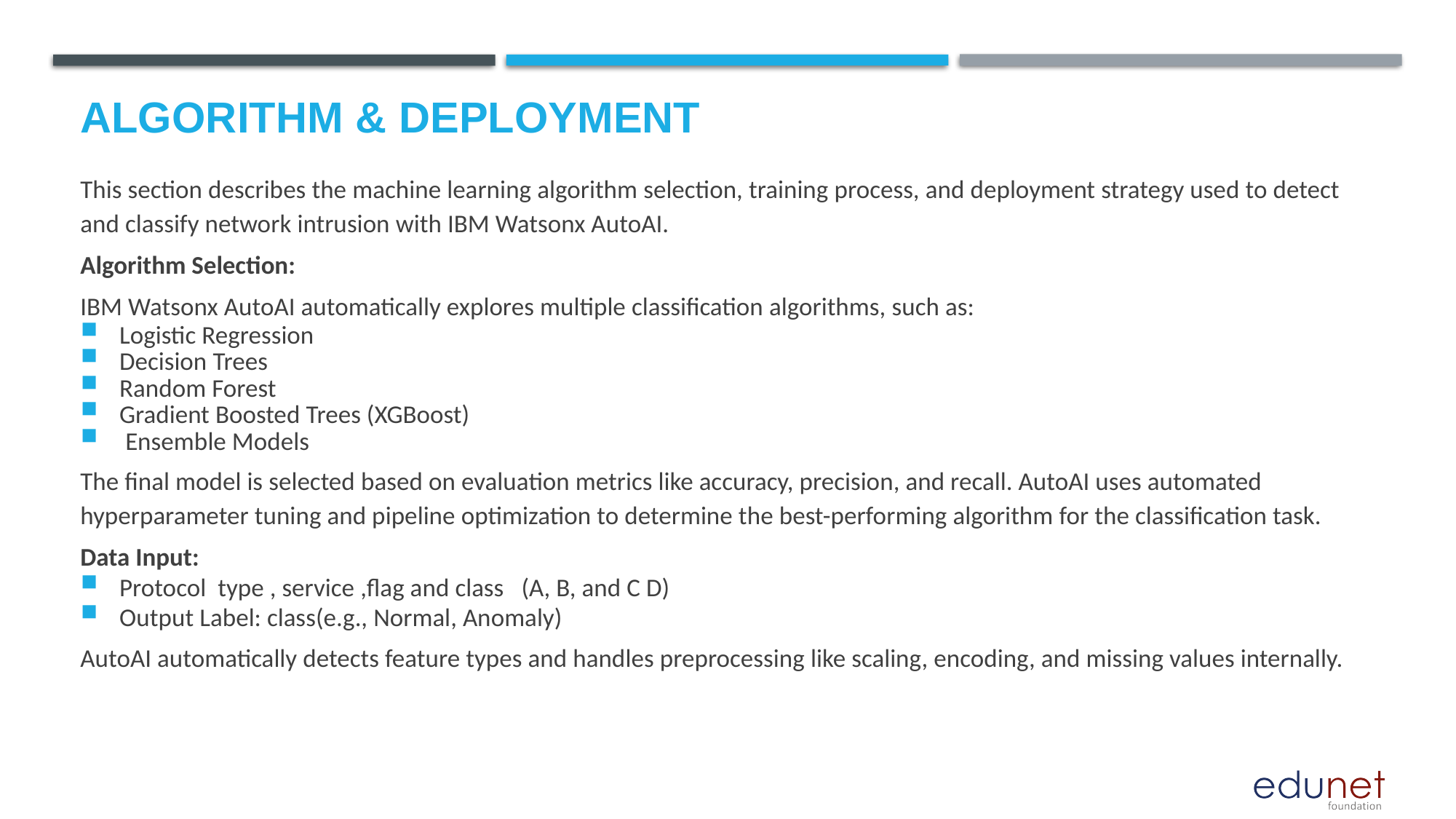

# Algorithm & Deployment
This section describes the machine learning algorithm selection, training process, and deployment strategy used to detect and classify network intrusion with IBM Watsonx AutoAI.
Algorithm Selection:
IBM Watsonx AutoAI automatically explores multiple classification algorithms, such as:
Logistic Regression
Decision Trees
Random Forest
Gradient Boosted Trees (XGBoost)
 Ensemble Models
The final model is selected based on evaluation metrics like accuracy, precision, and recall. AutoAI uses automated hyperparameter tuning and pipeline optimization to determine the best-performing algorithm for the classification task.
Data Input:
Protocol  type , service ,flag and class   (A, B, and C D)
Output Label: class(e.g., Normal, Anomaly)
AutoAI automatically detects feature types and handles preprocessing like scaling, encoding, and missing values internally.